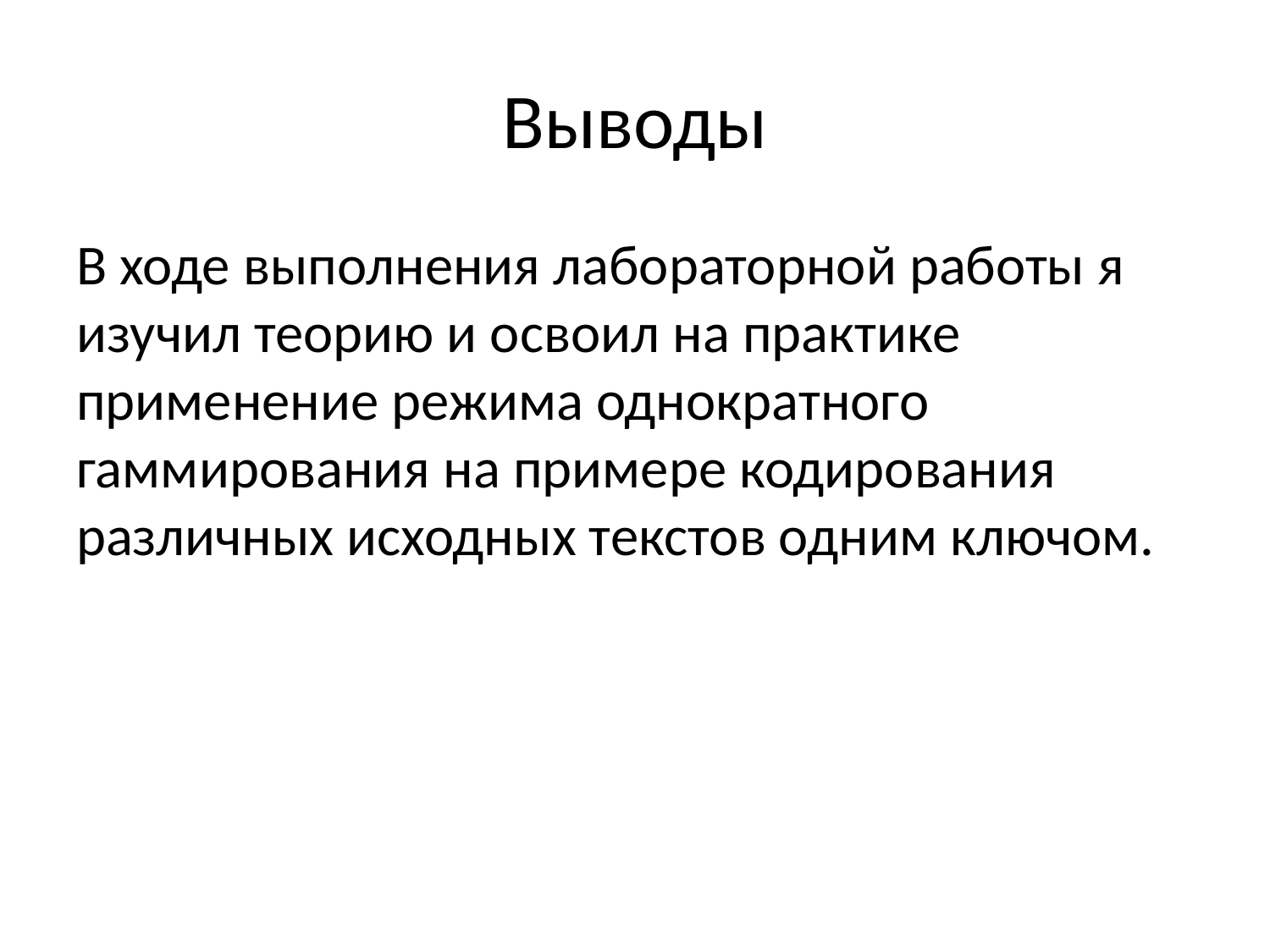

# Выводы
В ходе выполнения лабораторной работы я изучил теорию и освоил на практике применение режима однократного гаммирования на примере кодирования различных исходных текстов одним ключом.